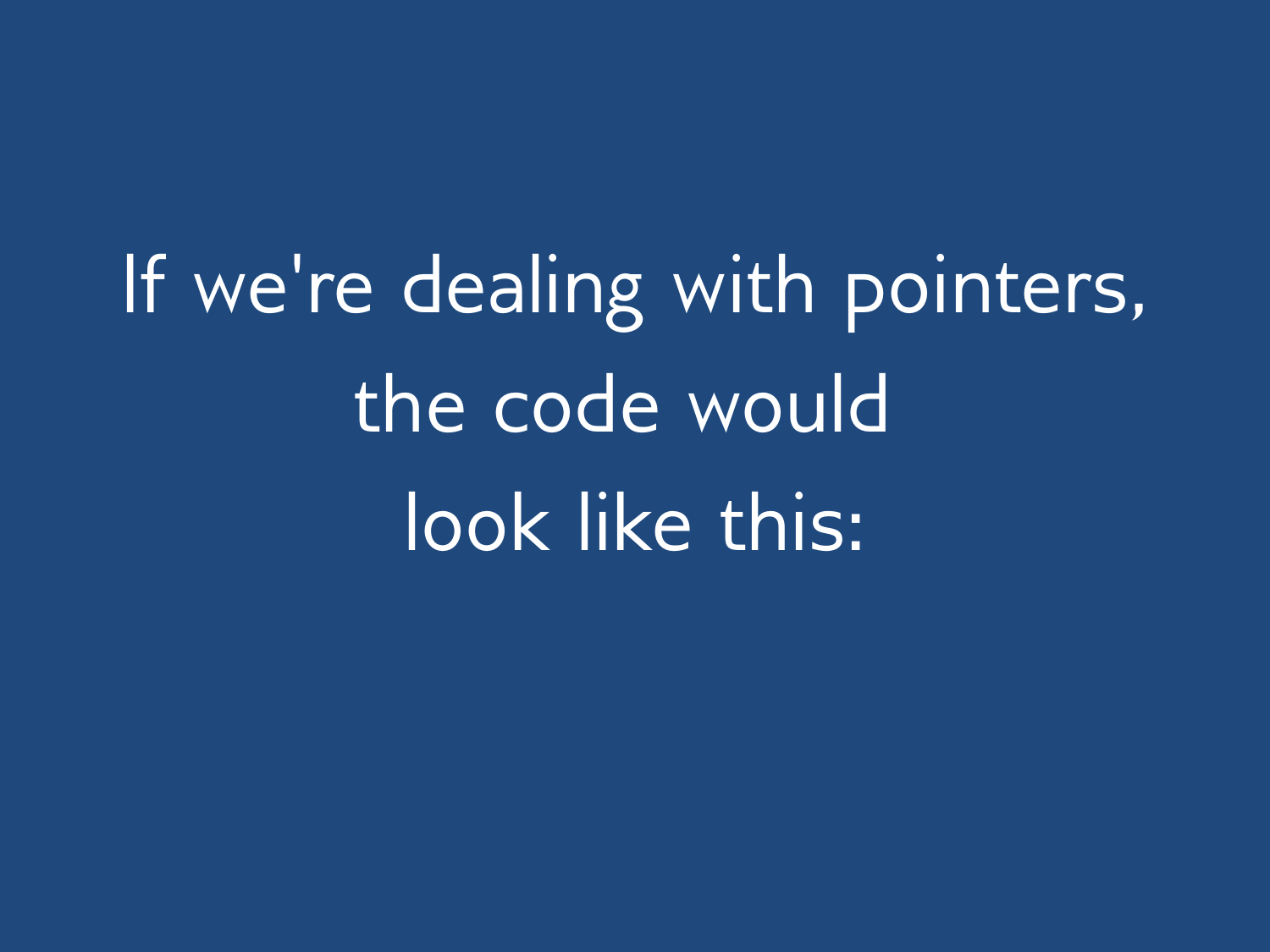

#
If we're dealing with pointers,
the code would
look like this: